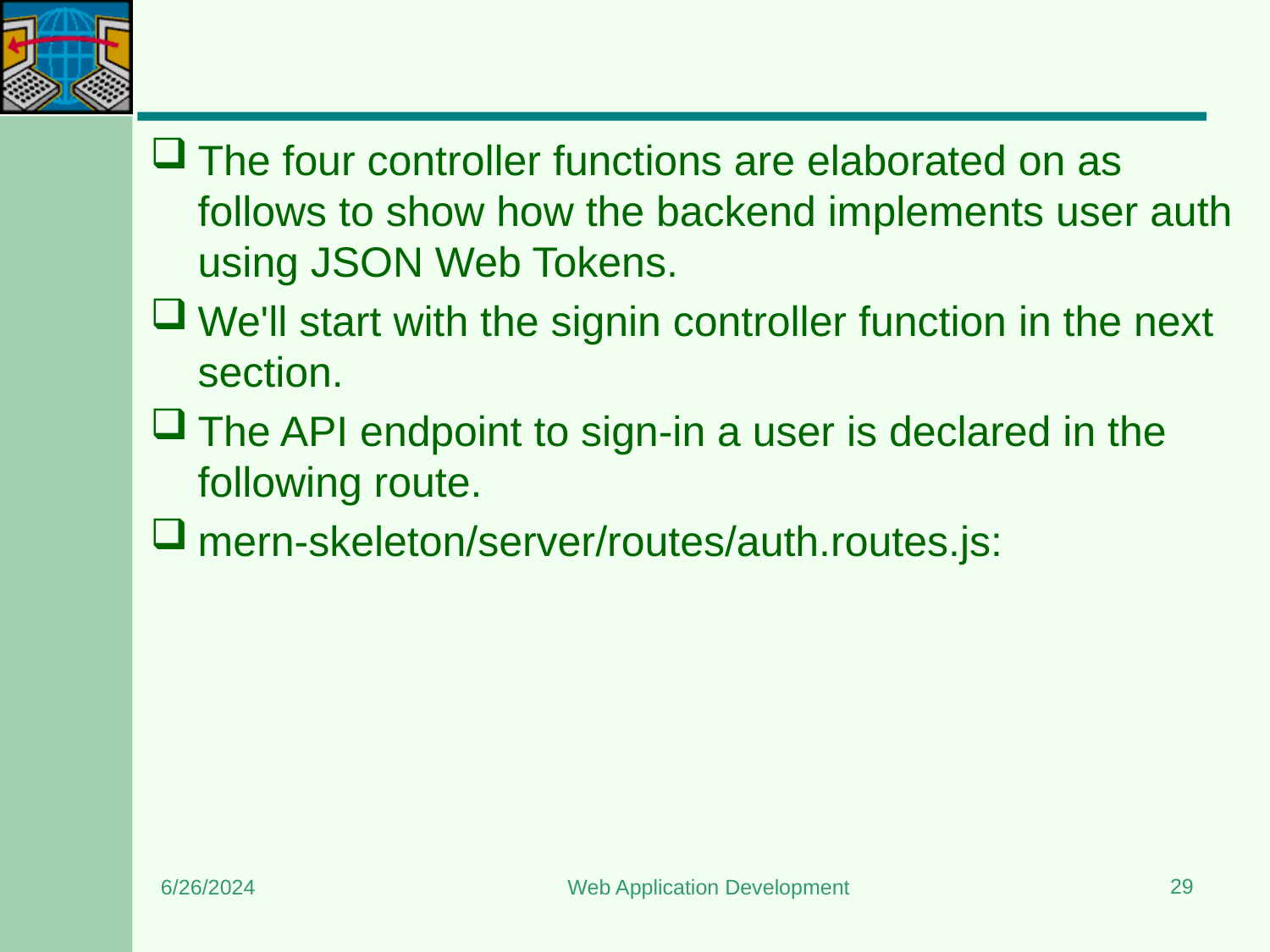

#
The four controller functions are elaborated on as follows to show how the backend implements user auth using JSON Web Tokens.
We'll start with the signin controller function in the next section.
The API endpoint to sign-in a user is declared in the following route.
mern-skeleton/server/routes/auth.routes.js:
29
6/26/2024
Web Application Development